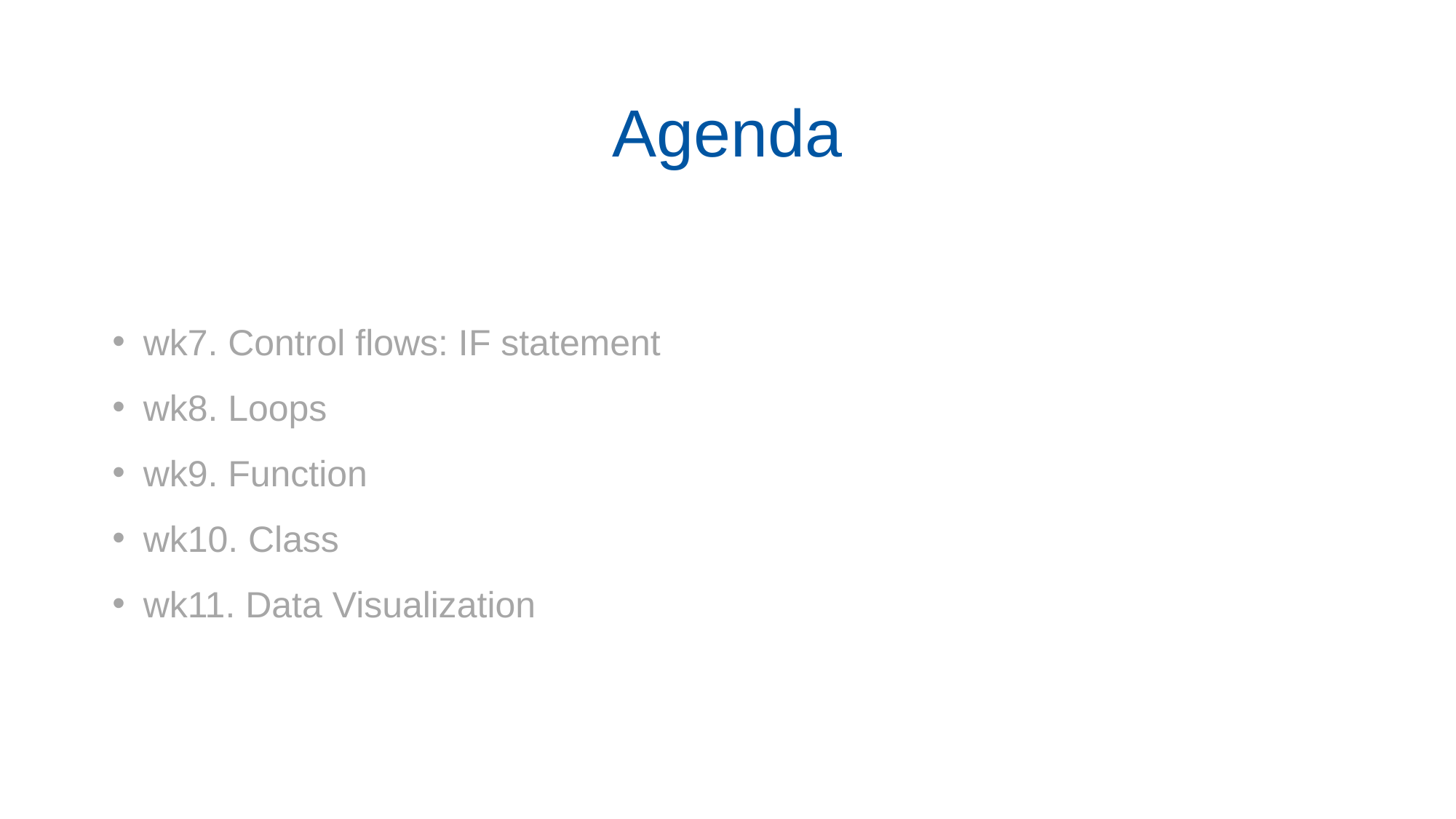

# Agenda
wk7. Control flows: IF statement
wk8. Loops
wk9. Function
wk10. Class
wk11. Data Visualization